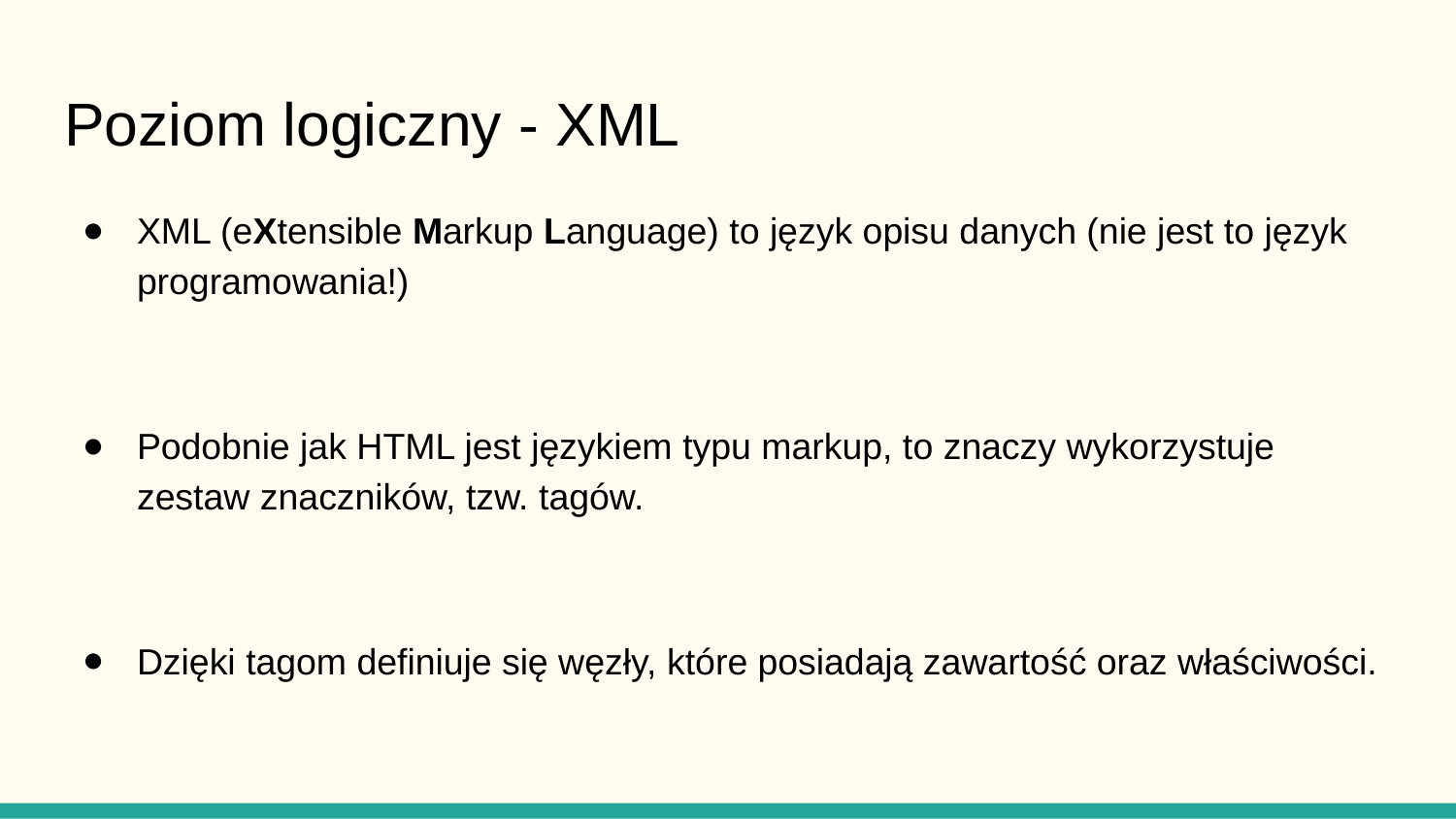

# Poziom logiczny - XML
XML (eXtensible Markup Language) to język opisu danych (nie jest to język programowania!)

Podobnie jak HTML jest językiem typu markup, to znaczy wykorzystuje zestaw znaczników, tzw. tagów.

Dzięki tagom definiuje się węzły, które posiadają zawartość oraz właściwości.